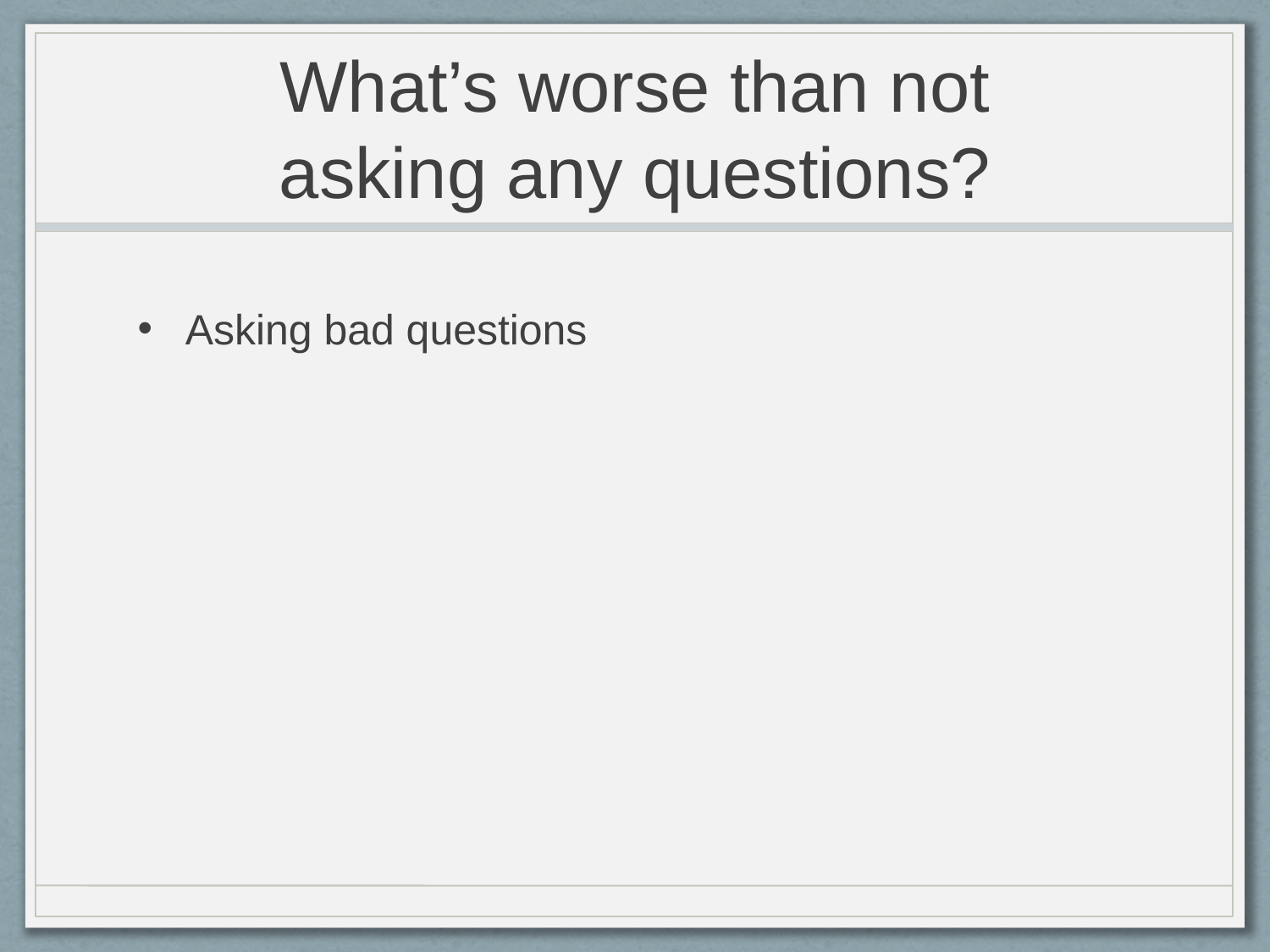

# What’s worse than not asking any questions?
Asking bad questions